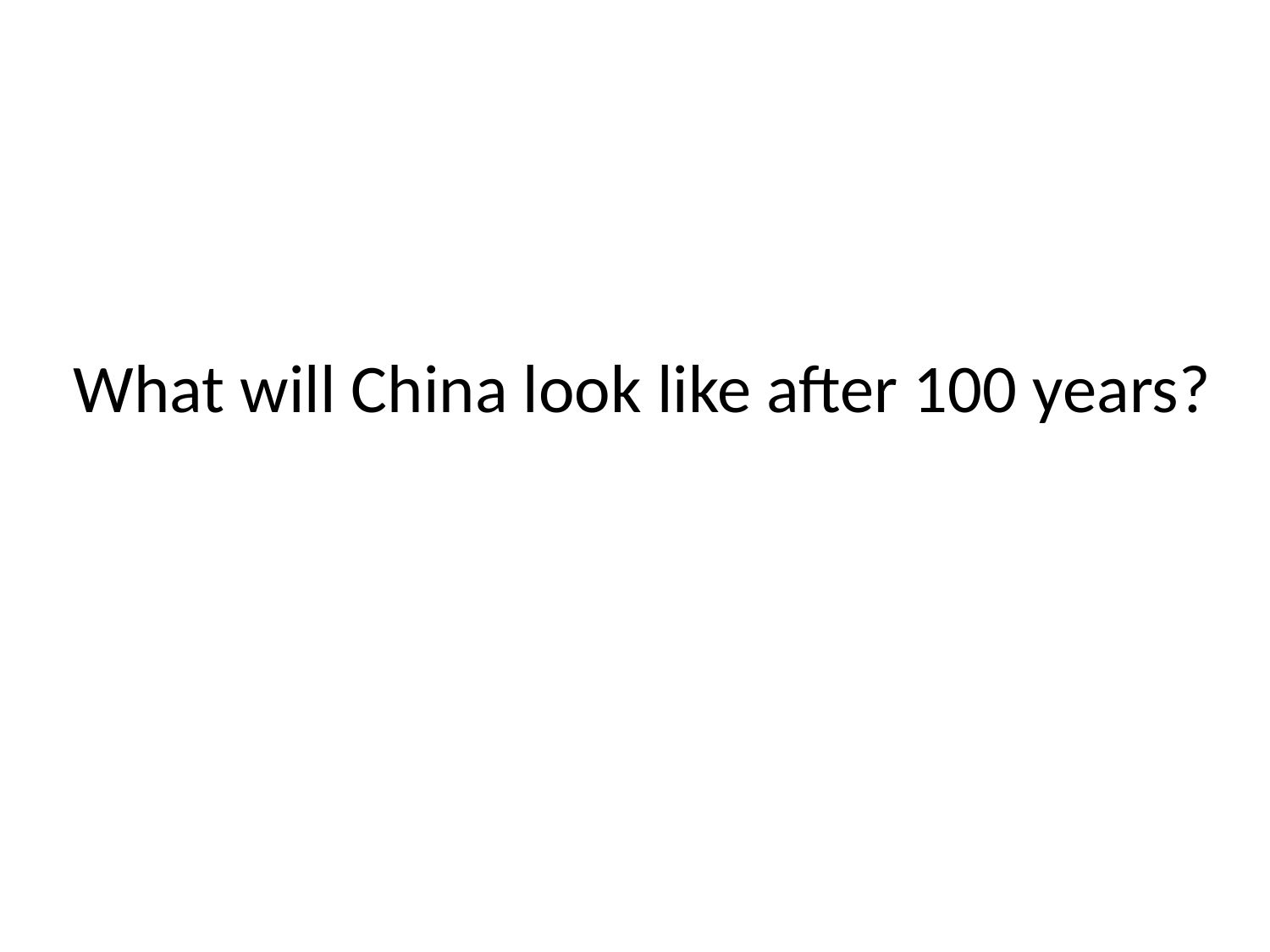

# What will China look like after 100 years?